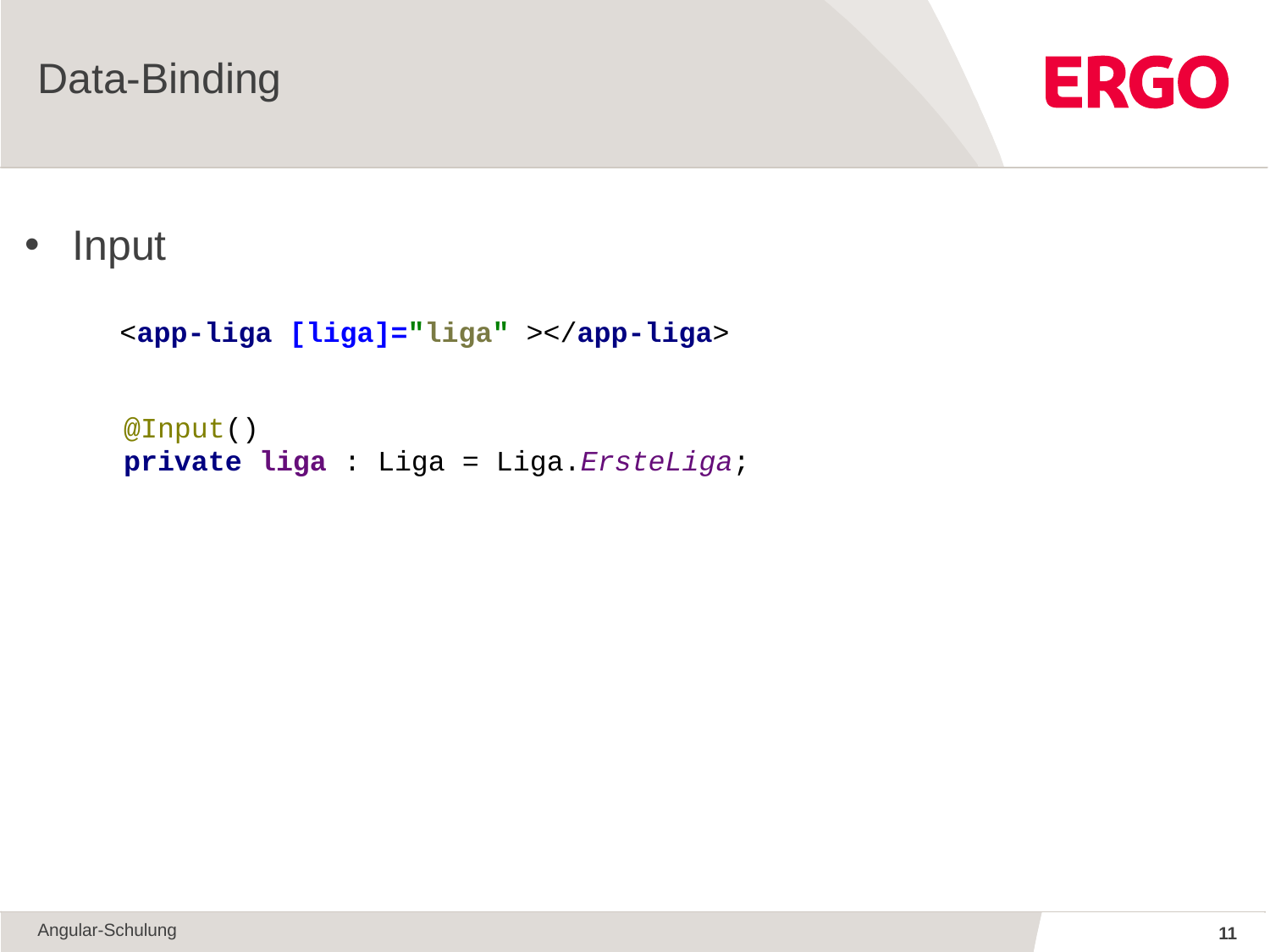

Data-Binding
Input

<app-liga [liga]="liga" ></app-liga>
@Input()
private liga : Liga = Liga.ErsteLiga;
Angular-Schulung
11